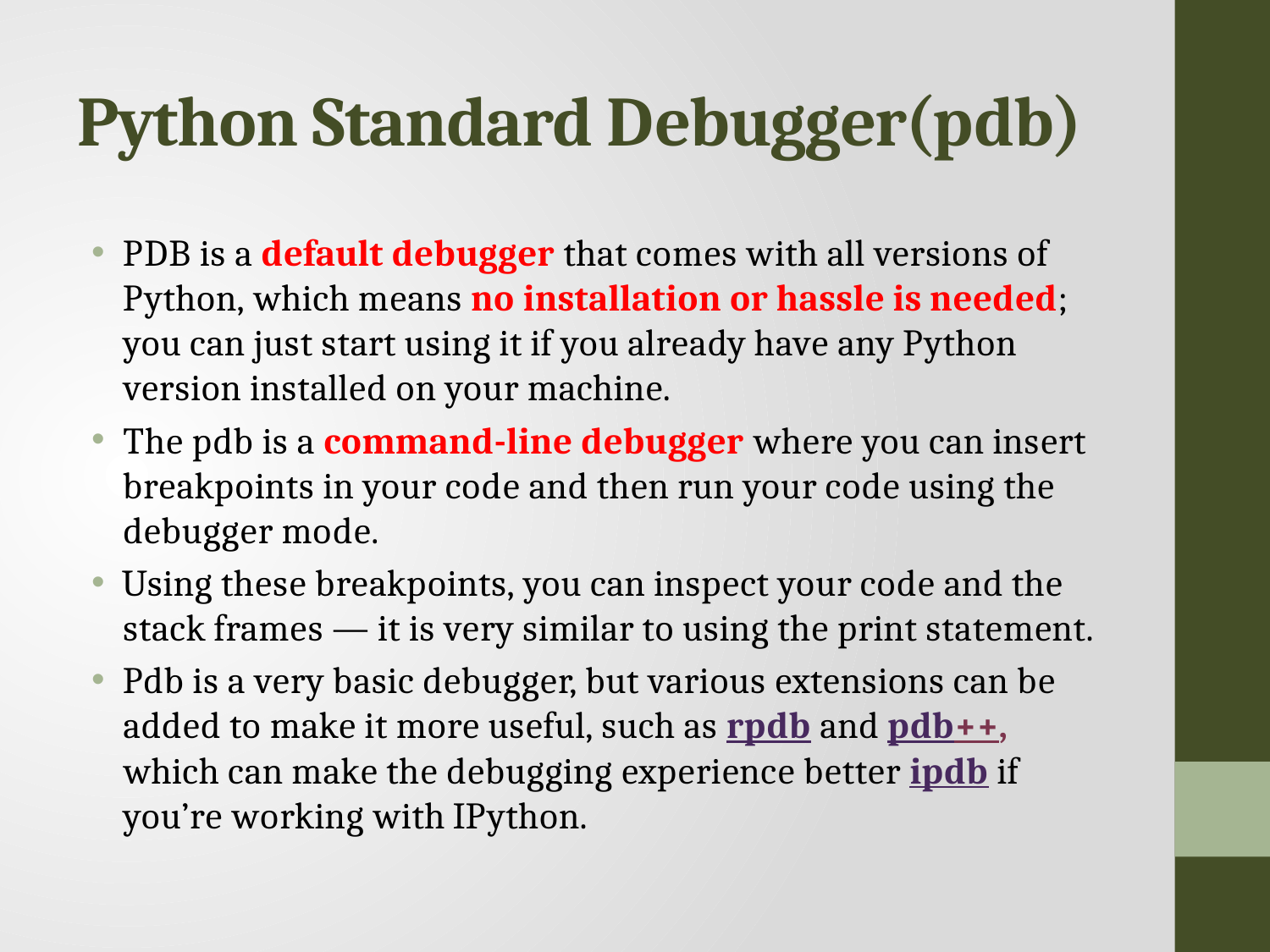

# Python Standard Debugger(pdb)
PDB is a default debugger that comes with all versions of Python, which means no installation or hassle is needed; you can just start using it if you already have any Python version installed on your machine.
The pdb is a command-line debugger where you can insert breakpoints in your code and then run your code using the debugger mode.
Using these breakpoints, you can inspect your code and the stack frames — it is very similar to using the print statement.
Pdb is a very basic debugger, but various extensions can be added to make it more useful, such as rpdb and pdb++, which can make the debugging experience better ipdb if you’re working with IPython.